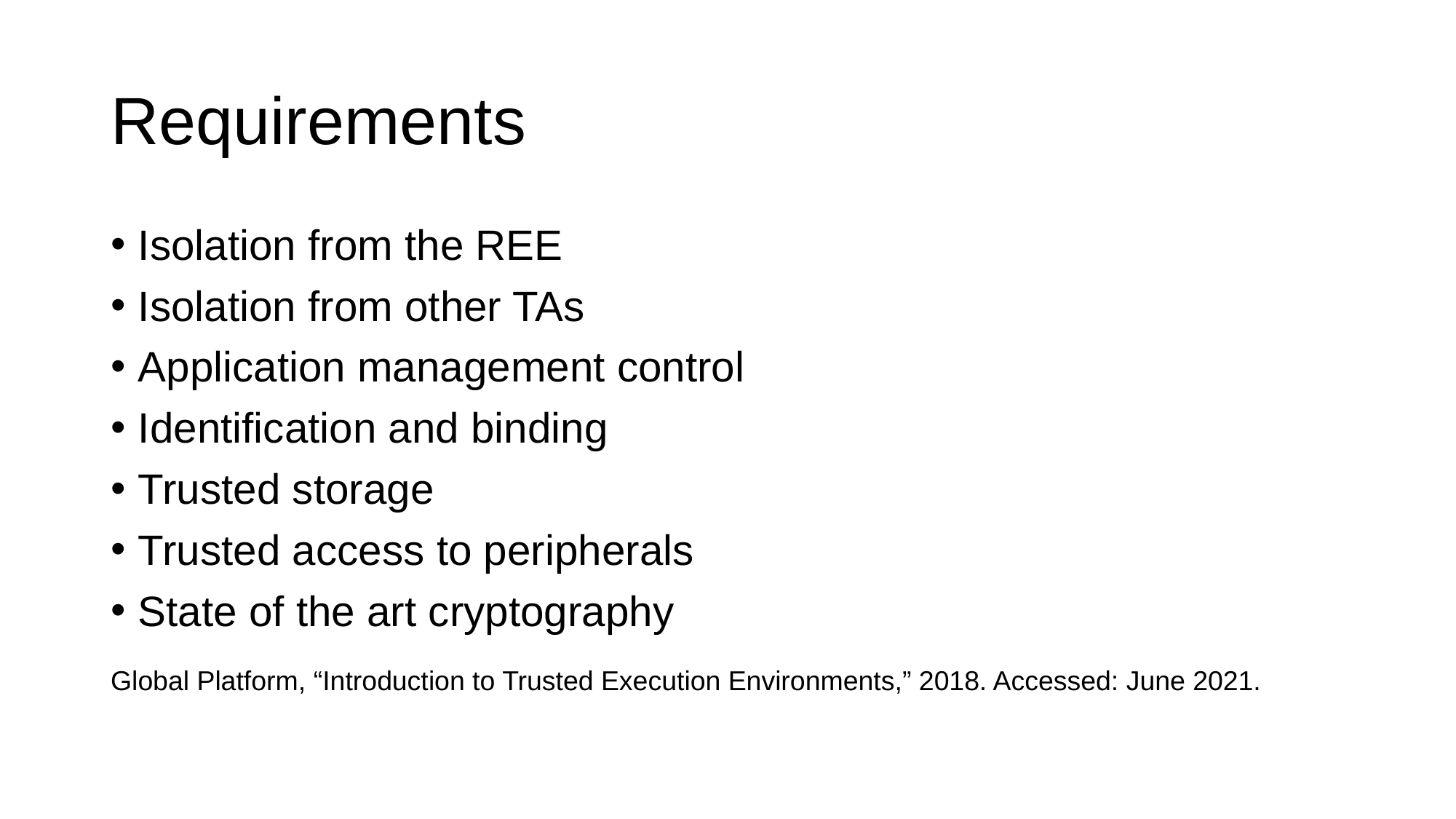

# Requirements
Isolation from the REE
Isolation from other TAs
Application management control
Identification and binding
Trusted storage
Trusted access to peripherals
State of the art cryptography
Global Platform, “Introduction to Trusted Execution Environments,” 2018. Accessed: June 2021.